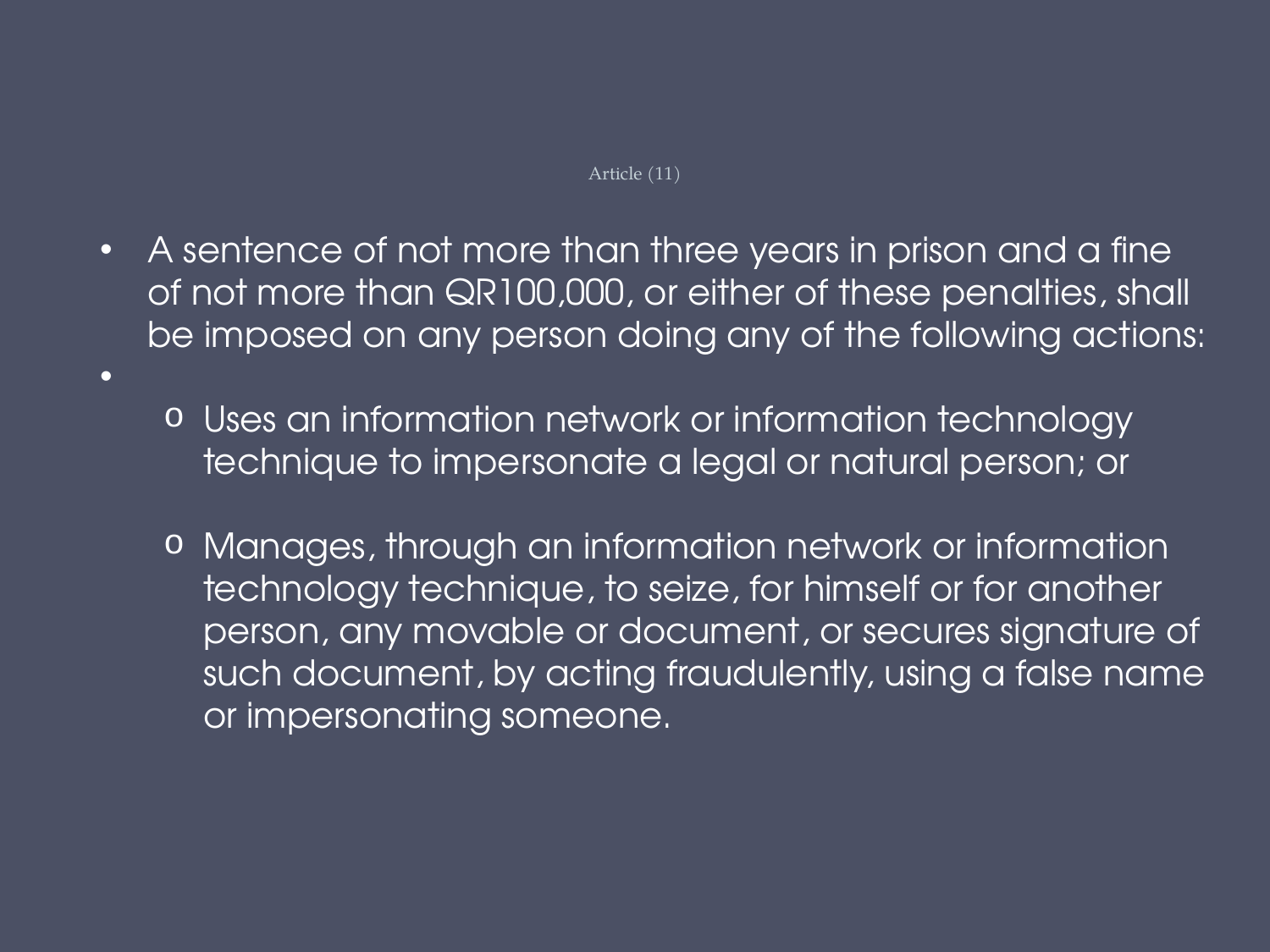

# Article (11)
A sentence of not more than three years in prison and a fine of not more than QR100,000, or either of these penalties, shall be imposed on any person doing any of the following actions:

Uses an information network or information technology technique to impersonate a legal or natural person; or

Manages, through an information network or information technology technique, to seize, for himself or for another person, any movable or document, or secures signature of such document, by acting fraudulently, using a false name or impersonating someone.